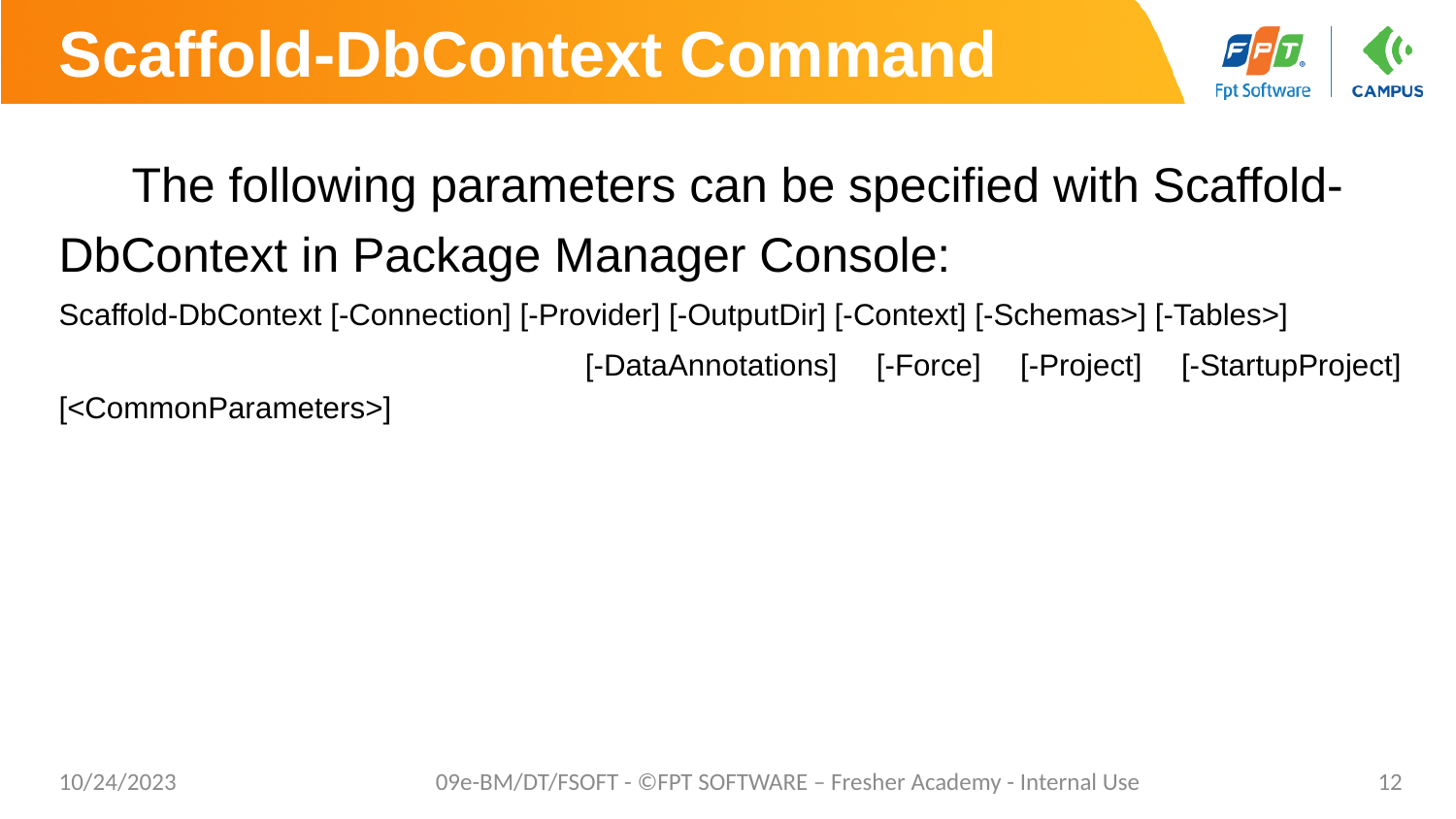

# Scaffold-DbContext Command
The following parameters can be specified with Scaffold-DbContext in Package Manager Console:
Scaffold-DbContext [-Connection] [-Provider] [-OutputDir] [-Context] [-Schemas>] [-Tables>]
		      [-DataAnnotations] [-Force] [-Project] [-StartupProject] [<CommonParameters>]
10/24/2023
09e-BM/DT/FSOFT - ©FPT SOFTWARE – Fresher Academy - Internal Use
12